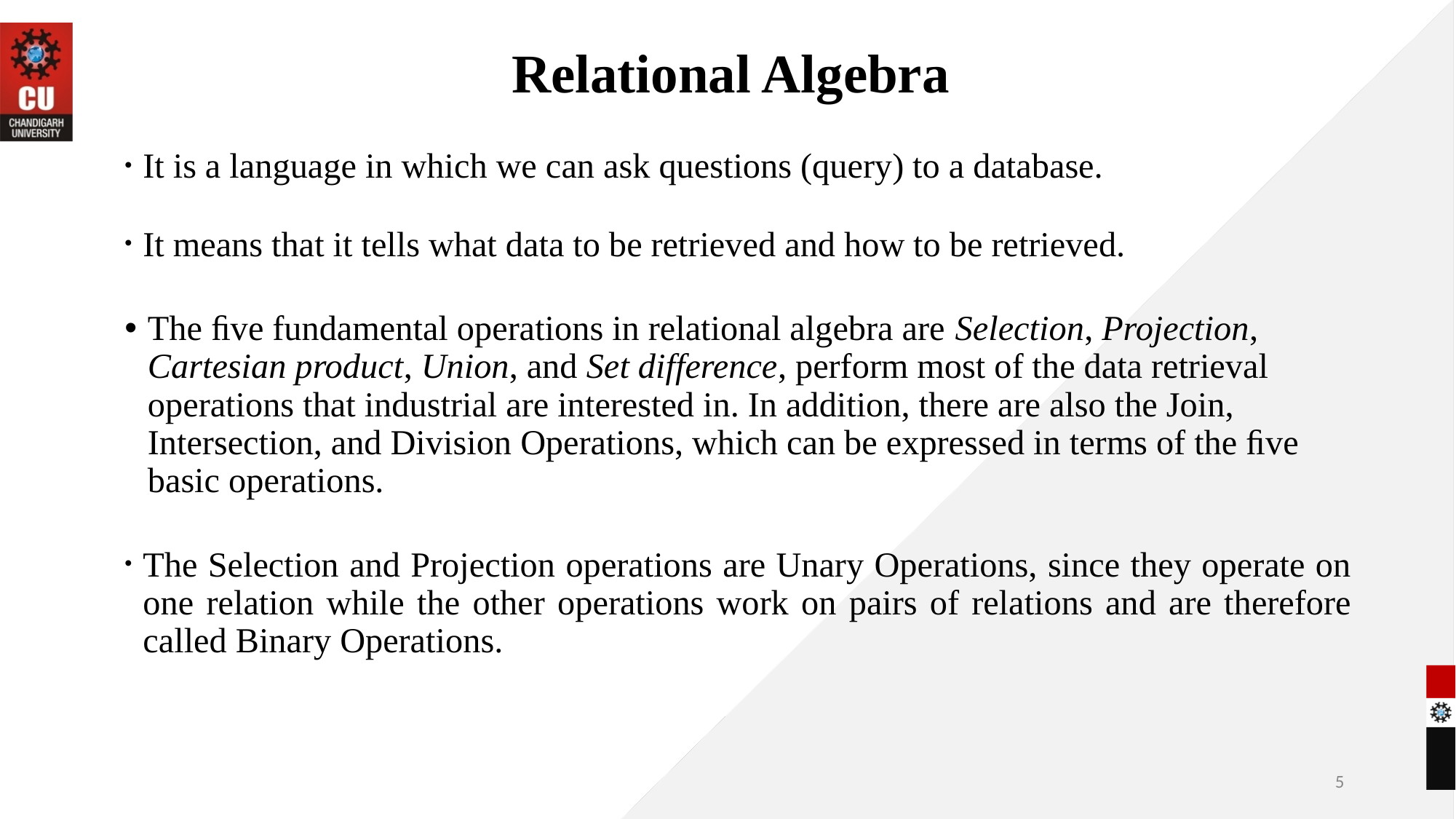

# Relational Algebra
It is a language in which we can ask questions (query) to a database.

It means that it tells what data to be retrieved and how to be retrieved.

The ﬁve fundamental operations in relational algebra are Selection, Projection, Cartesian product, Union, and Set difference, perform most of the data retrieval operations that industrial are interested in. In addition, there are also the Join, Intersection, and Division Operations, which can be expressed in terms of the ﬁve basic operations.

The Selection and Projection operations are Unary Operations, since they operate on one relation while the other operations work on pairs of relations and are therefore called Binary Operations.

5